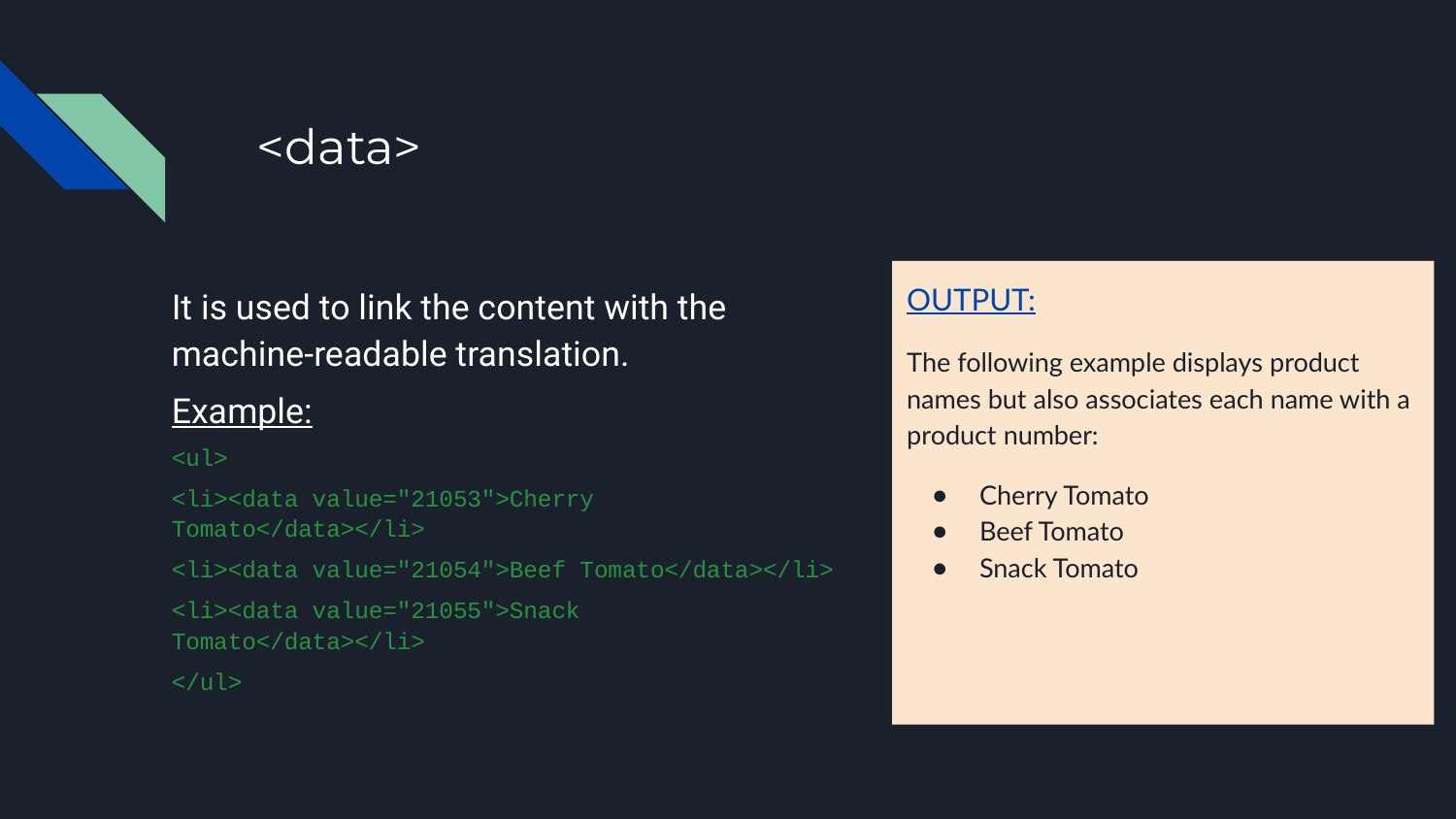

# <data>
OUTPUT:
The following example displays product names but also associates each name with a product number:
Cherry Tomato
Beef Tomato
Snack Tomato

It is used to link the content with the machine-readable translation.
Example:
<ul>
<li><data value="21053">Cherry Tomato</data></li>
<li><data value="21054">Beef Tomato</data></li>
<li><data value="21055">Snack Tomato</data></li>
</ul>